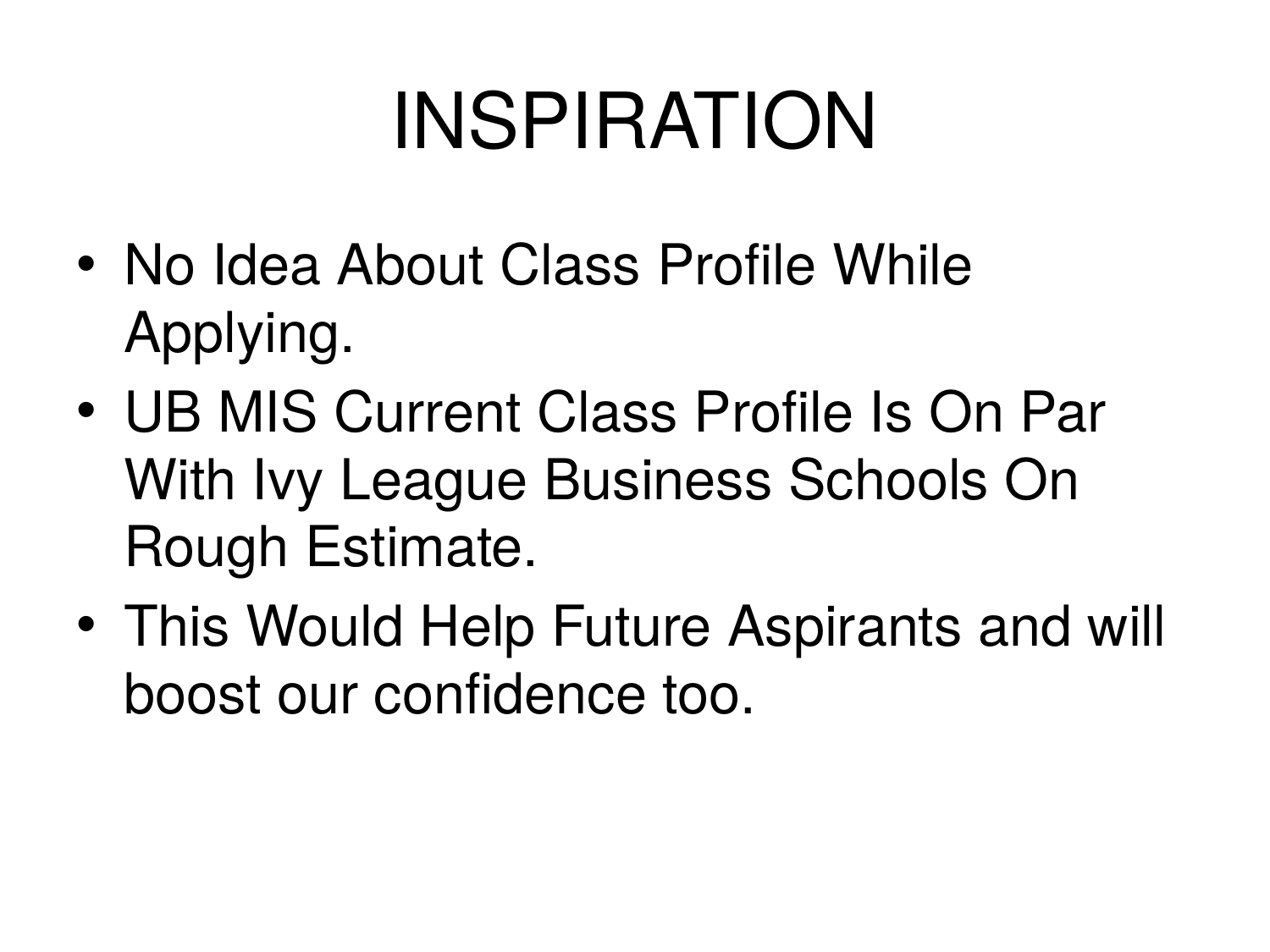

# INSPIRATION
No Idea About Class Profile While Applying.
UB MIS Current Class Profile Is On Par With Ivy League Business Schools On Rough Estimate.
This Would Help Future Aspirants and will boost our confidence too.